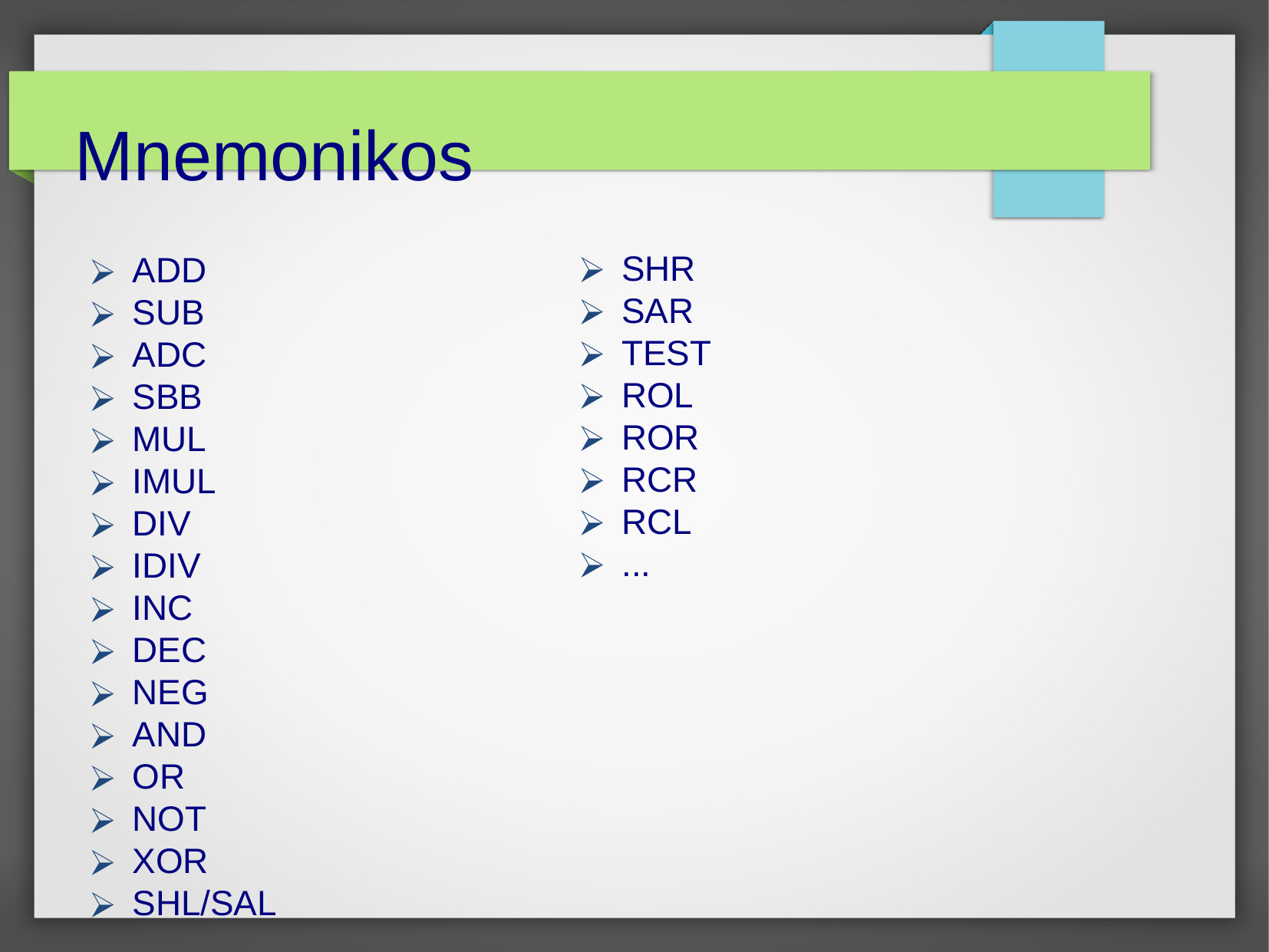

Mnemonikos
SHR
SAR
TEST
ROL
ROR
RCR
RCL
...

ADD
SUB
ADC
SBB
MUL
IMUL
DIV
IDIV
INC
DEC
NEG
AND
OR
NOT
XOR
SHL/SAL